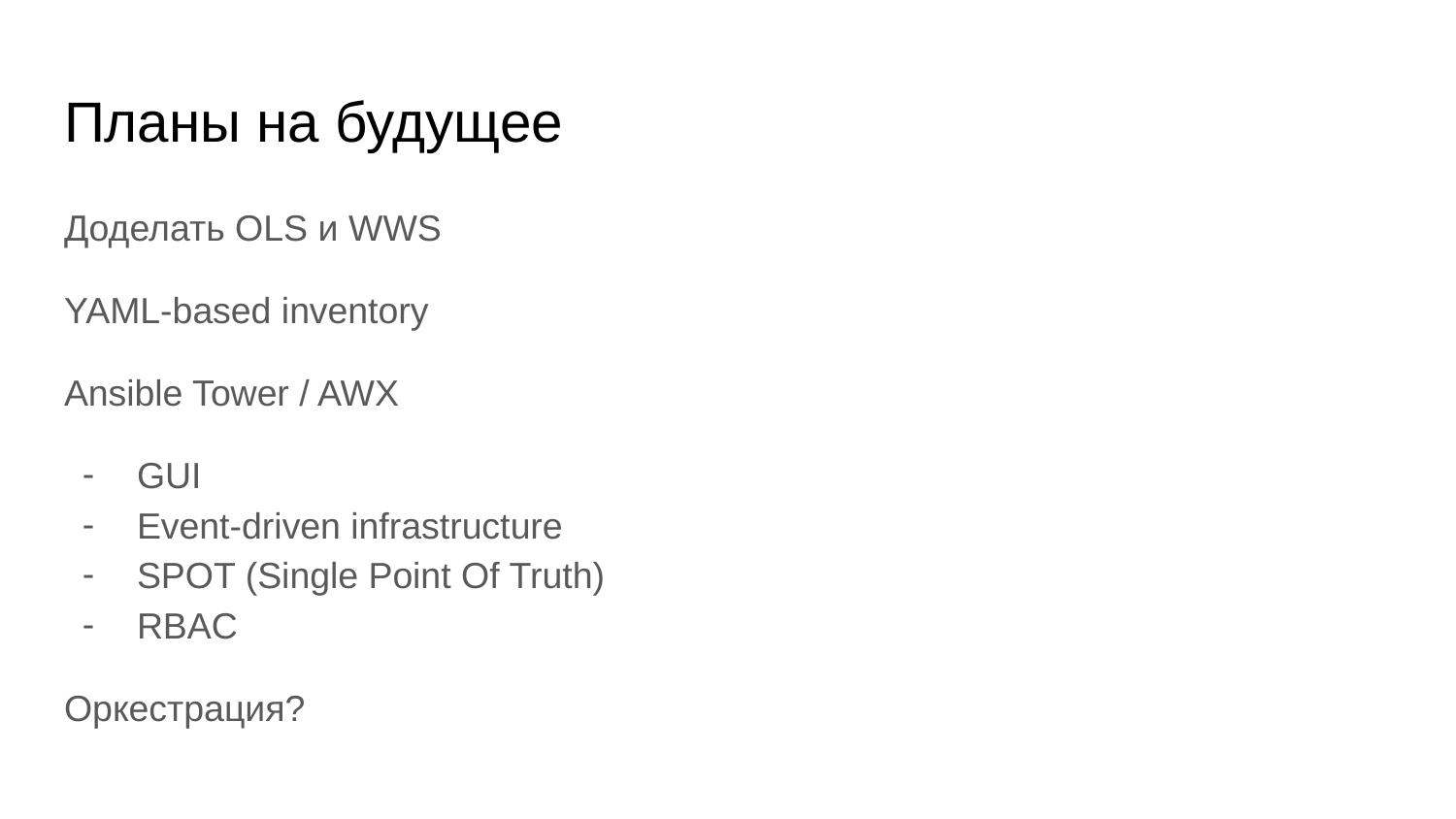

# Планы на будущее
Доделать OLS и WWS
YAML-based inventory
Ansible Tower / AWX
GUI
Event-driven infrastructure
SPOT (Single Point Of Truth)
RBAC
Оркестрация?